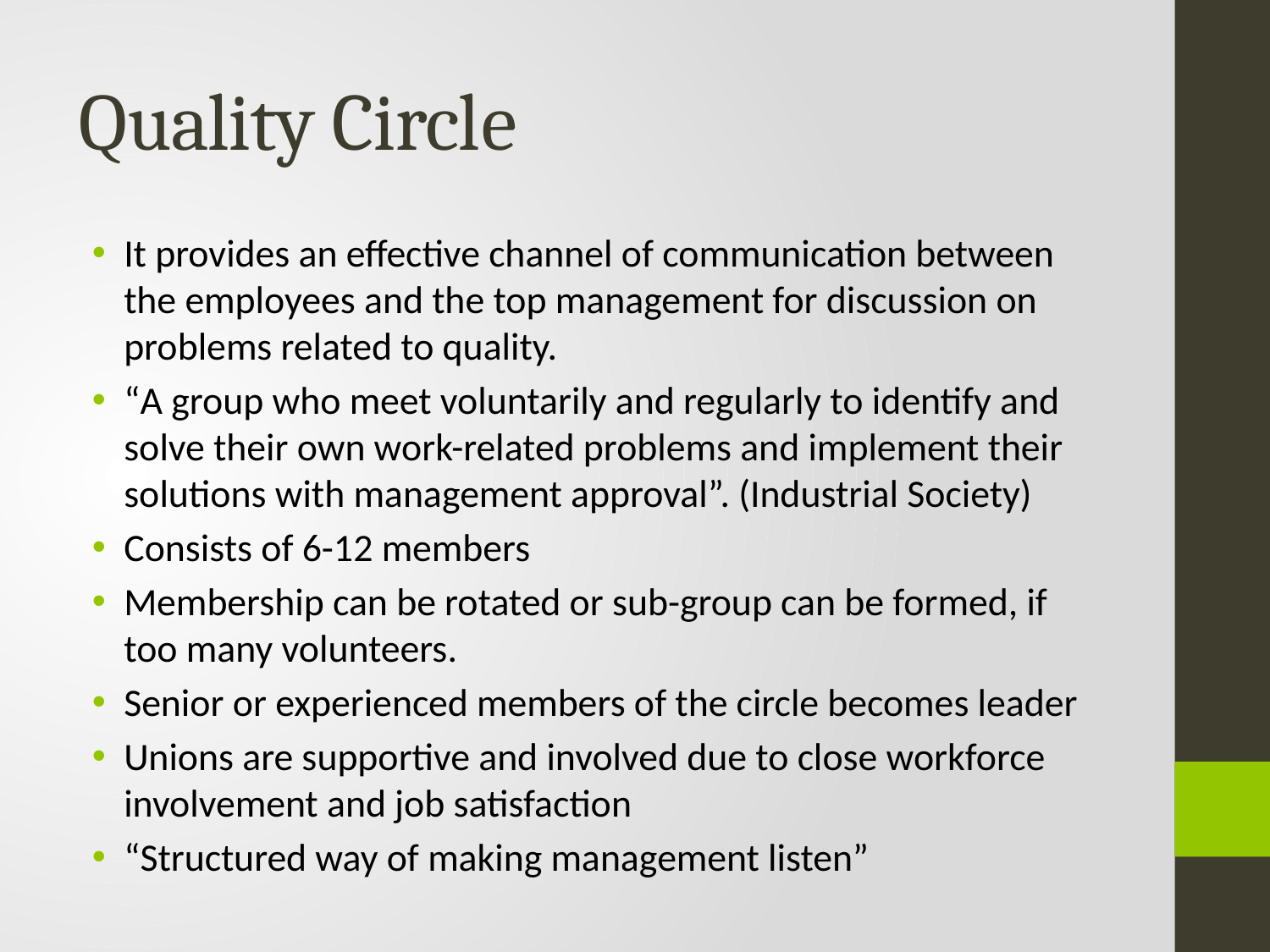

# Quality Circle
It provides an effective channel of communication between the employees and the top management for discussion on problems related to quality.
“A group who meet voluntarily and regularly to identify and solve their own work-related problems and implement their solutions with management approval”. (Industrial Society)
Consists of 6-12 members
Membership can be rotated or sub-group can be formed, if too many volunteers.
Senior or experienced members of the circle becomes leader
Unions are supportive and involved due to close workforce involvement and job satisfaction
“Structured way of making management listen”